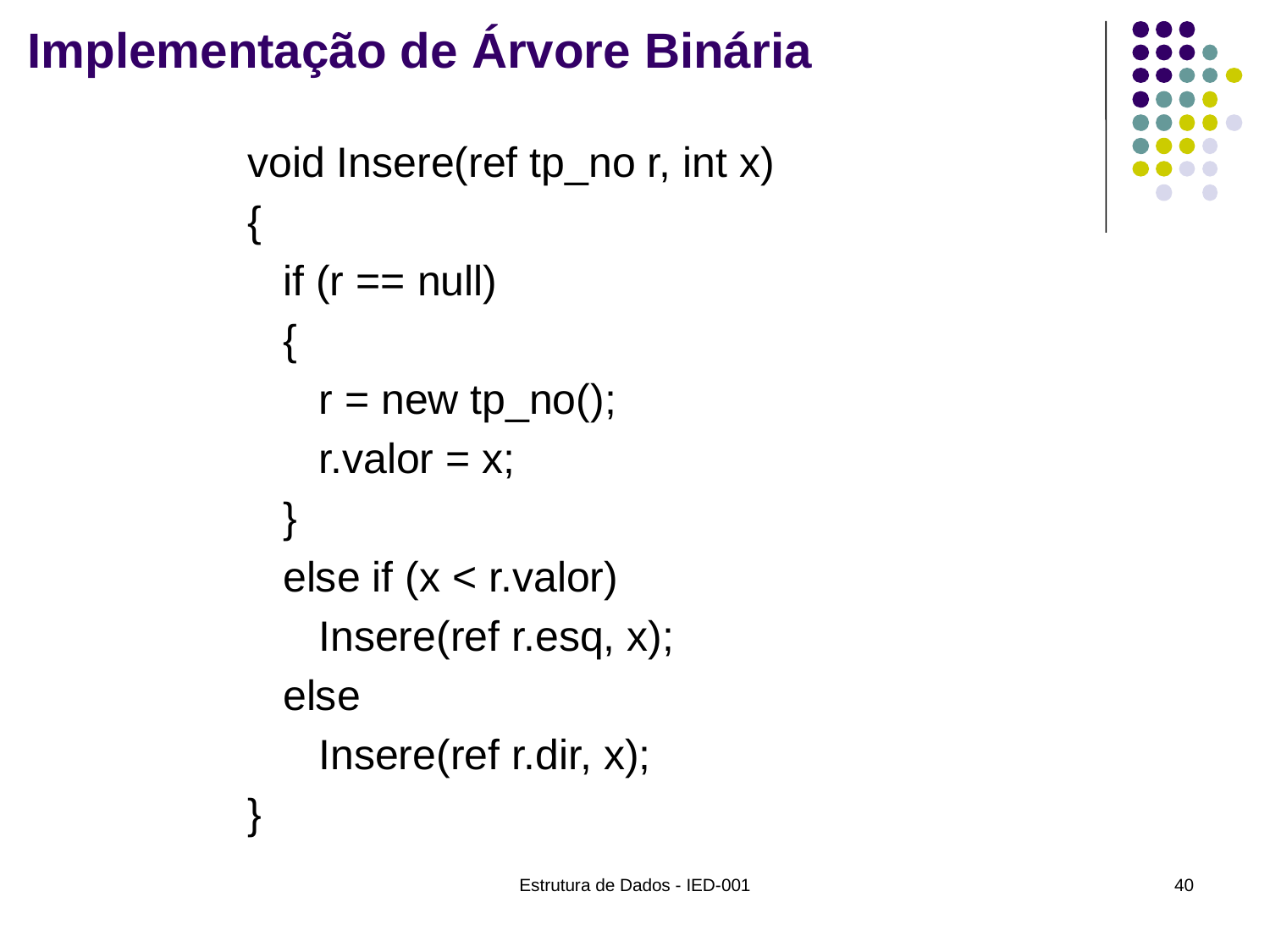

# Implementação de Árvore Binária
void Insere(ref tp_no r, int x)
{
   if (r == null)
   {
      r = new tp_no();
      r.valor = x;
   }
   else if (x < r.valor)
      Insere(ref r.esq, x);
   else
      Insere(ref r.dir, x);
}

Estrutura de Dados - IED-001
40